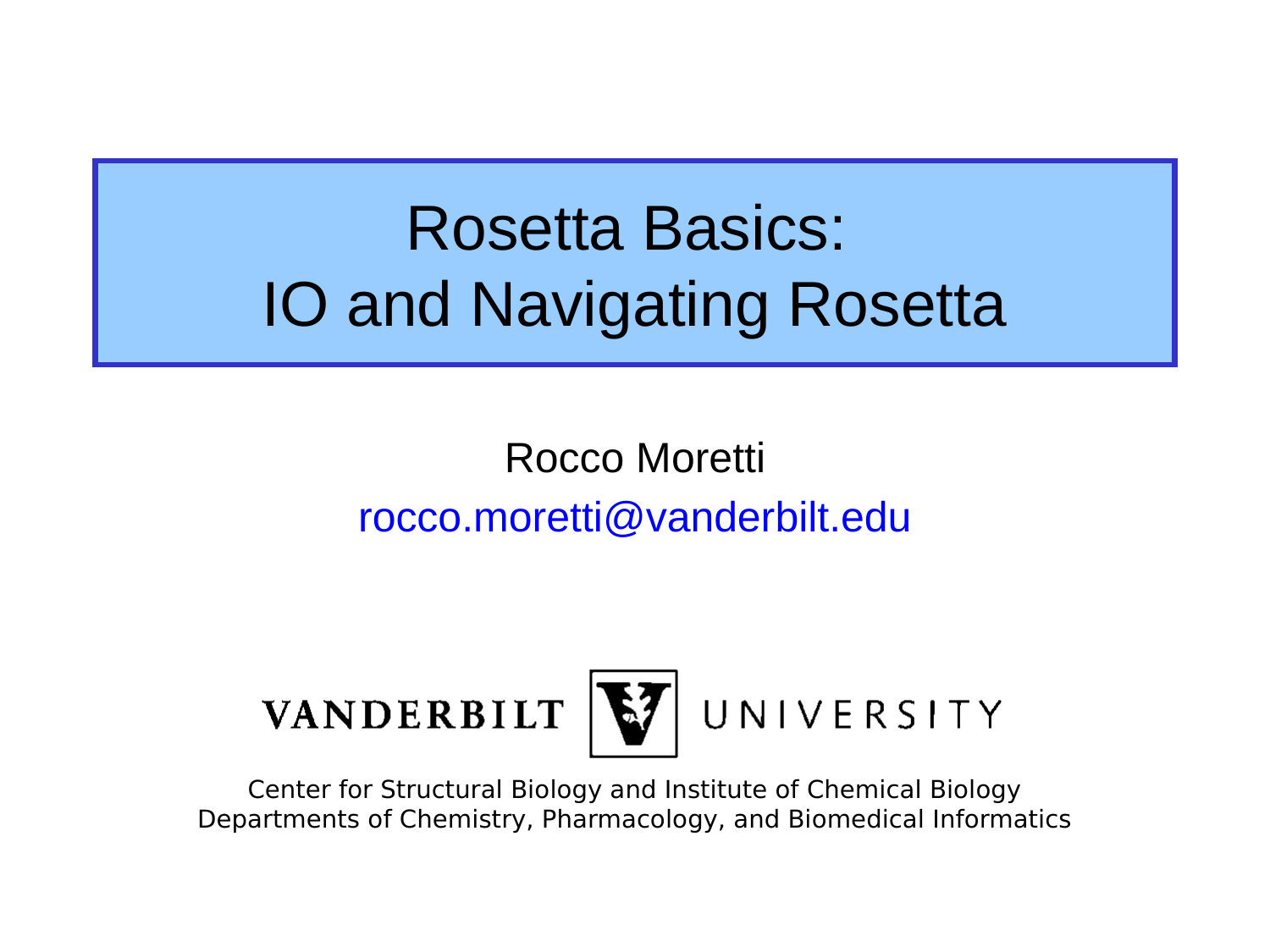

# Rosetta Basics: IO and Navigating Rosetta
Rocco Moretti
rocco.moretti@vanderbilt.edu